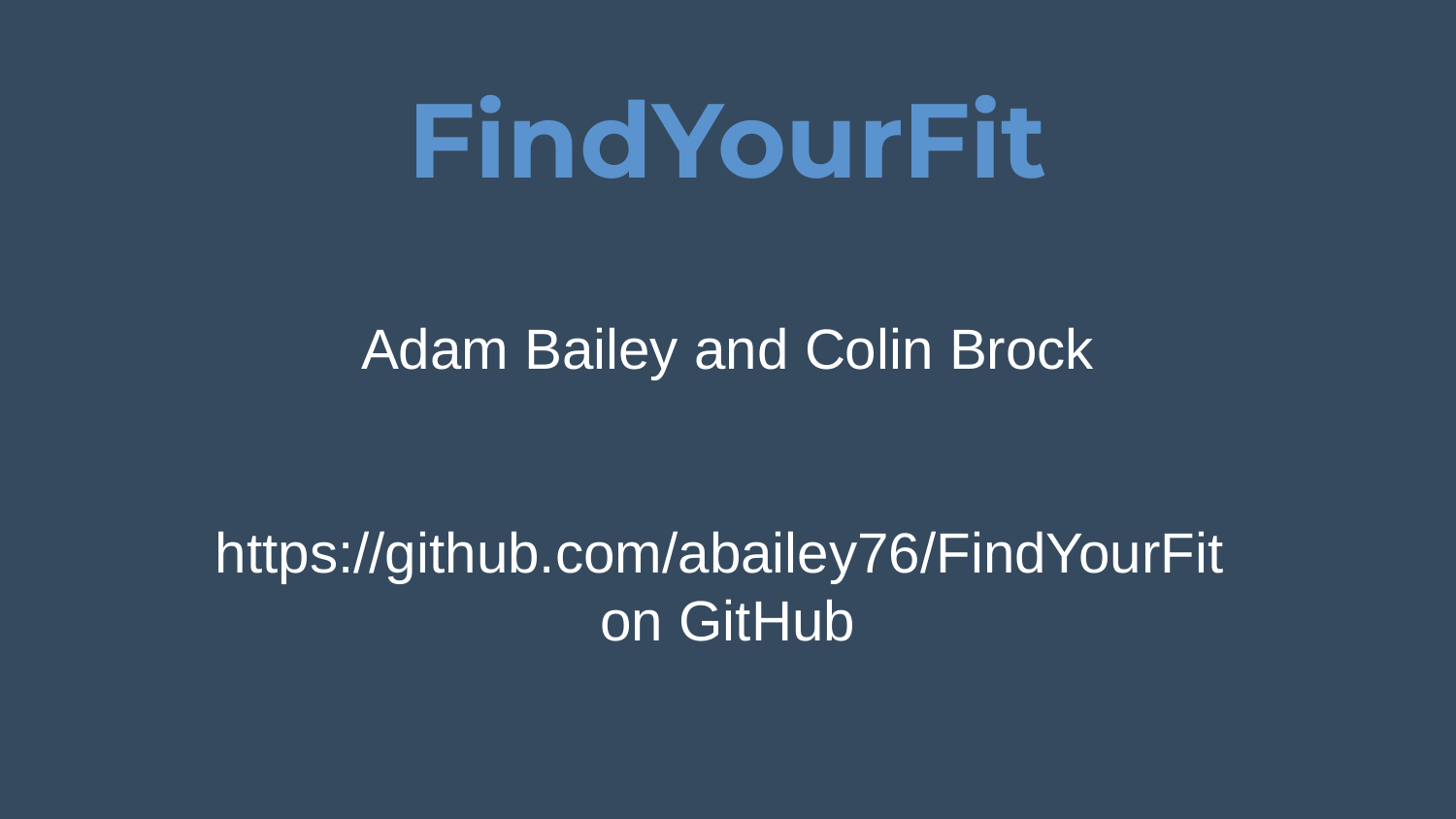

# FindYourFit
Adam Bailey and Colin Brock

https://github.com/abailey76/FindYourFit
on GitHub